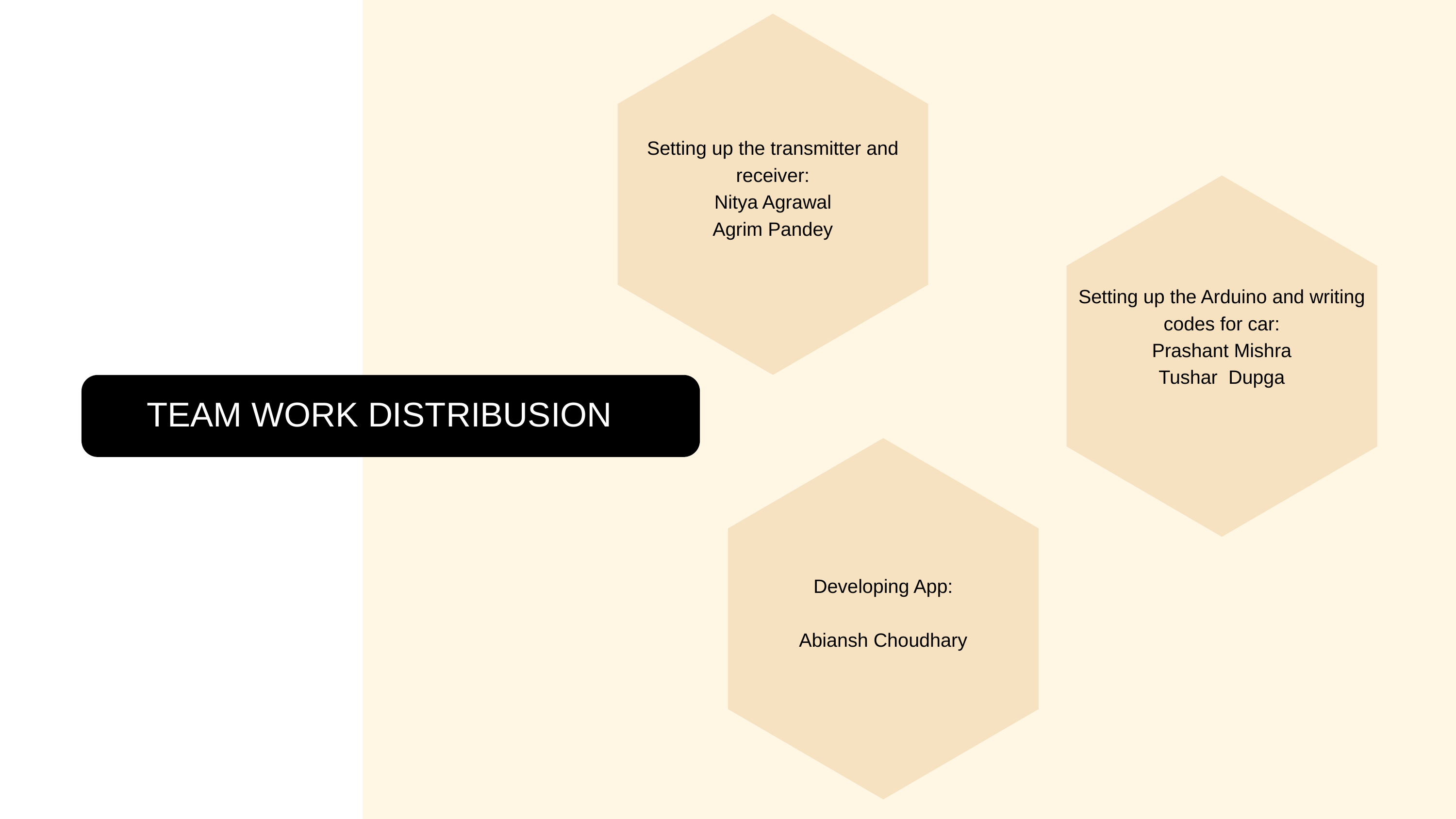

Setting up the transmitter and receiver:
Nitya Agrawal
Agrim Pandey

Setting up the Arduino and writing codes for car:
Prashant Mishra
Tushar  Dupga

TEAM WORK DISTRIBUSION

Developing App:

Abiansh Choudhary